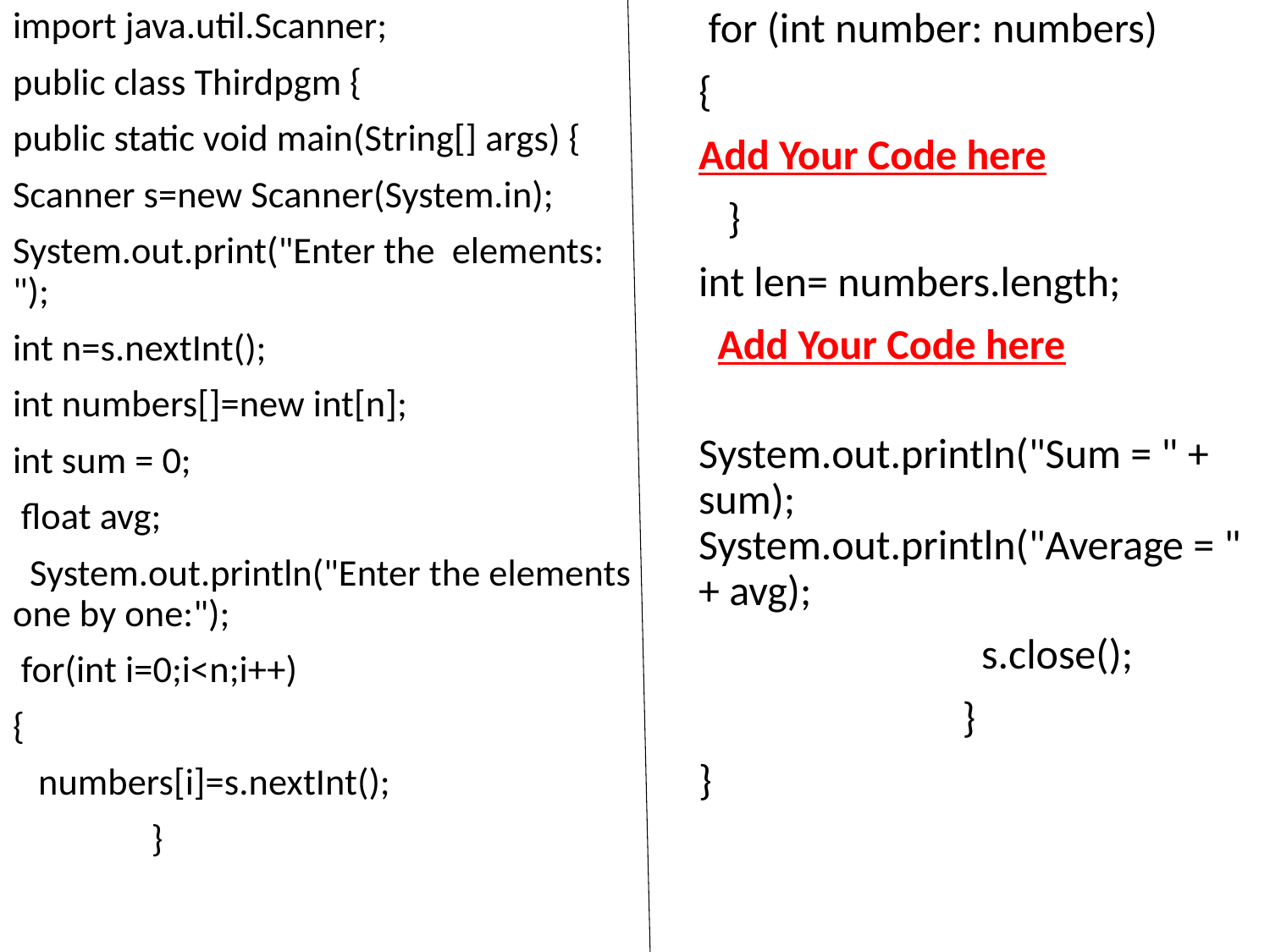

import java.util.Scanner;
public class Thirdpgm {
public static void main(String[] args) {
Scanner s=new Scanner(System.in);
System.out.print("Enter the  elements: ");
int n=s.nextInt();
int numbers[]=new int[n];
int sum = 0;
 float avg;
  System.out.println("Enter the elements one by one:");
 for(int i=0;i<n;i++)
{
   numbers[i]=s.nextInt();
		   }

 for (int number: numbers)
{
Add Your Code here
   }
int len= numbers.length;
  Add Your Code here
		   System.out.println("Sum = " + sum); 		   System.out.println("Average = " + avg);
		   s.close();
		 }
}